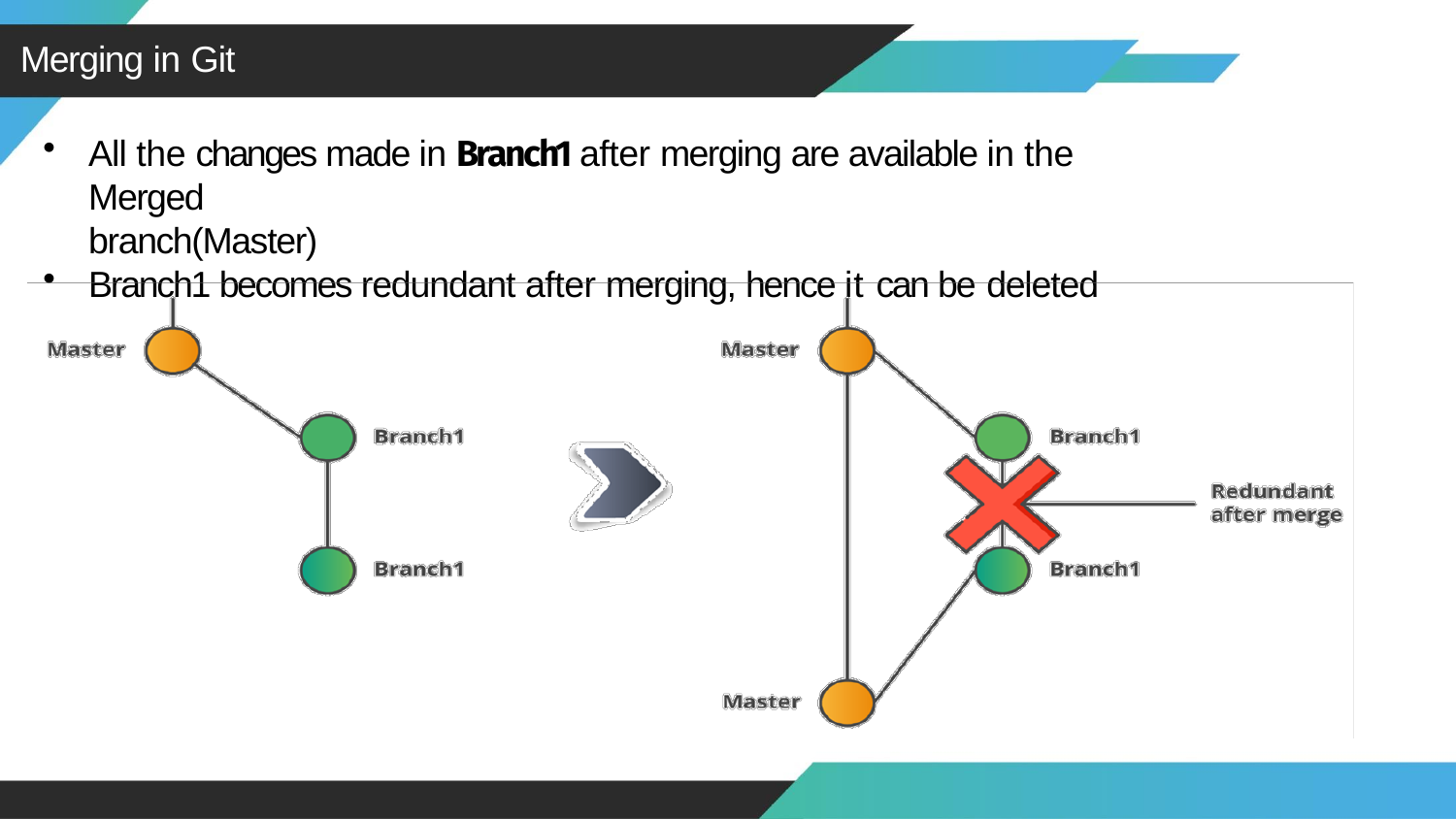

Merging in Git

All the changes made in Branch1 after merging are available in the Merged
branch(Master)
Branch1 becomes redundant after merging, hence it can be deleted